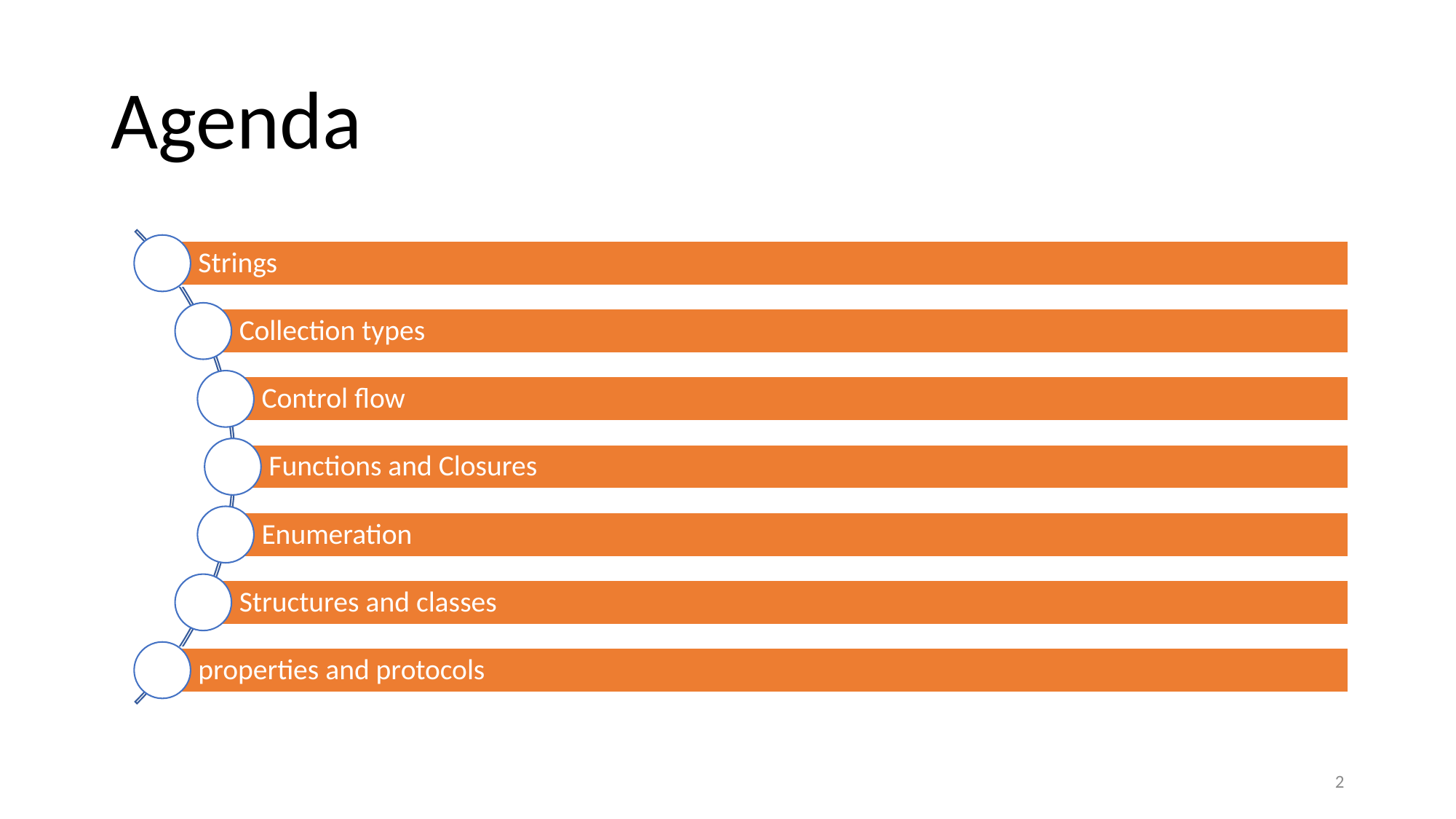

# Agenda
Strings
Collection types
Control flow
Functions and Closures
Enumeration
Structures and classes
properties and protocols
2